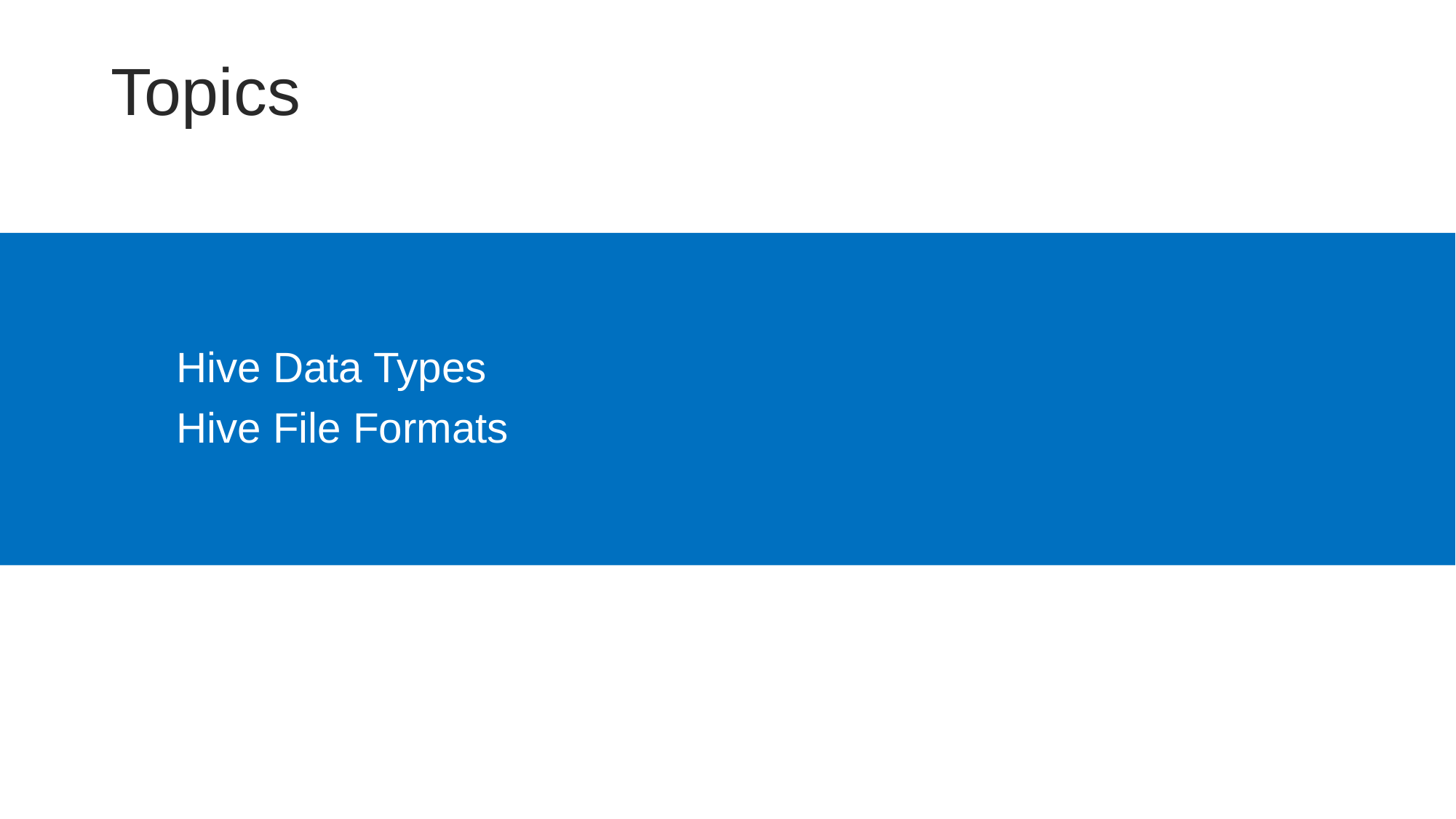

Topics
Hive Data Types
Hive File Formats